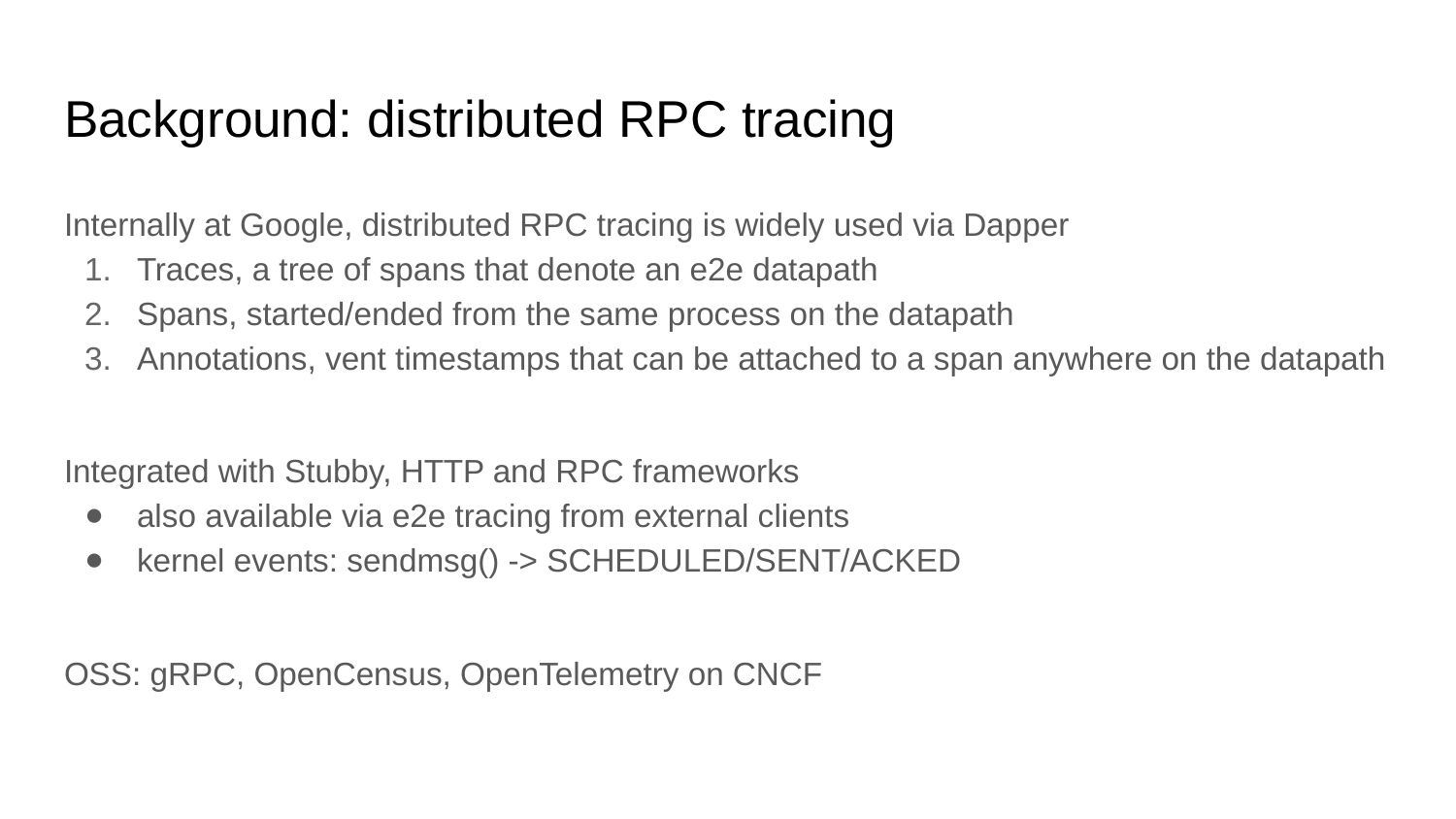

# Background: distributed RPC tracing
Internally at Google, distributed RPC tracing is widely used via Dapper
Traces, a tree of spans that denote an e2e datapath
Spans, started/ended from the same process on the datapath
Annotations, vent timestamps that can be attached to a span anywhere on the datapath

Integrated with Stubby, HTTP and RPC frameworks
also available via e2e tracing from external clients
kernel events: sendmsg() -> SCHEDULED/SENT/ACKED

OSS: gRPC, OpenCensus, OpenTelemetry on CNCF